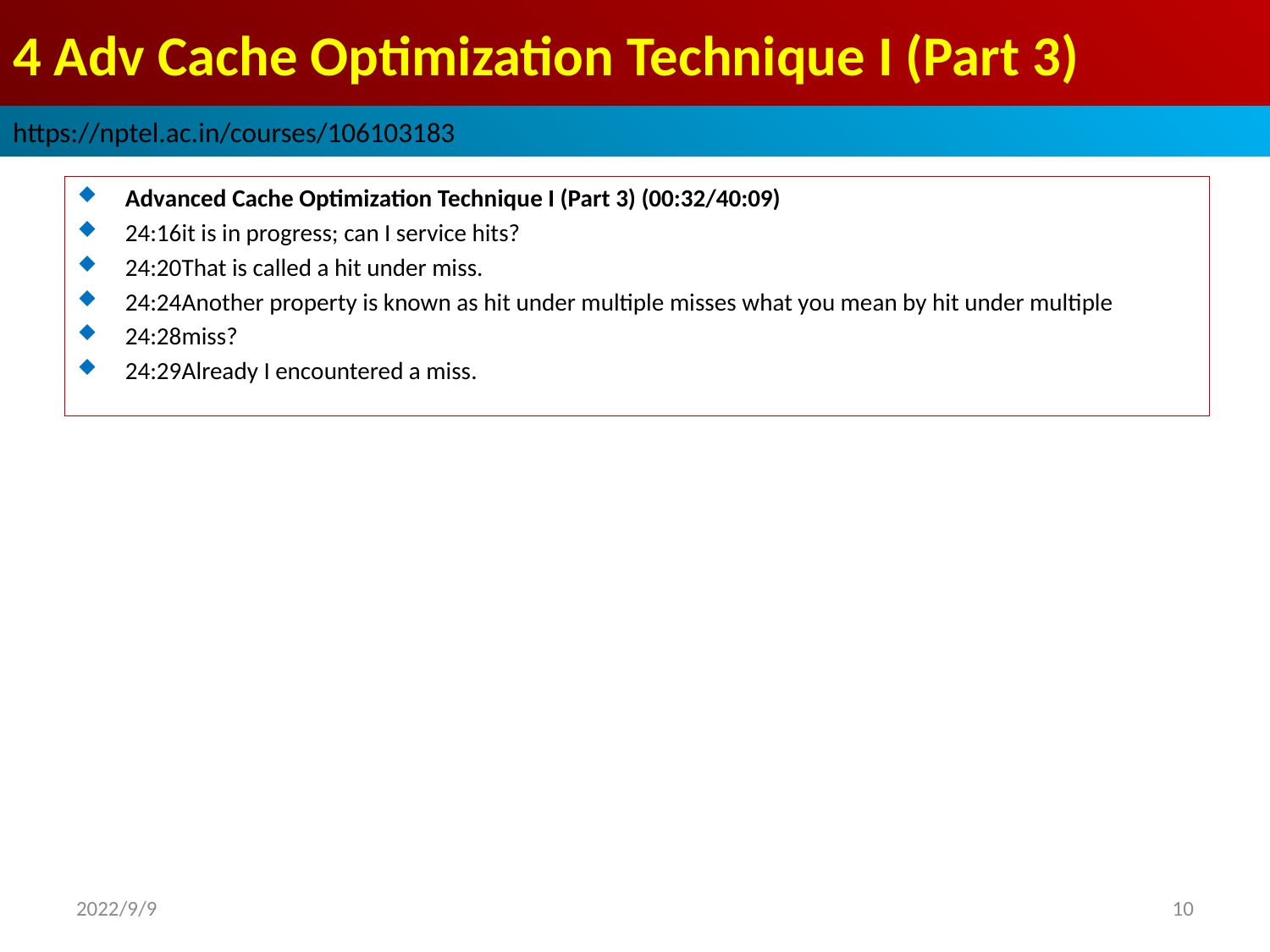

# 4 Adv Cache Optimization Technique I (Part 3)
https://nptel.ac.in/courses/106103183
Advanced Cache Optimization Technique I (Part 3) (00:32/40:09)
24:16it is in progress; can I service hits?
24:20That is called a hit under miss.
24:24Another property is known as hit under multiple misses what you mean by hit under multiple
24:28miss?
24:29Already I encountered a miss.

2022/9/9
10